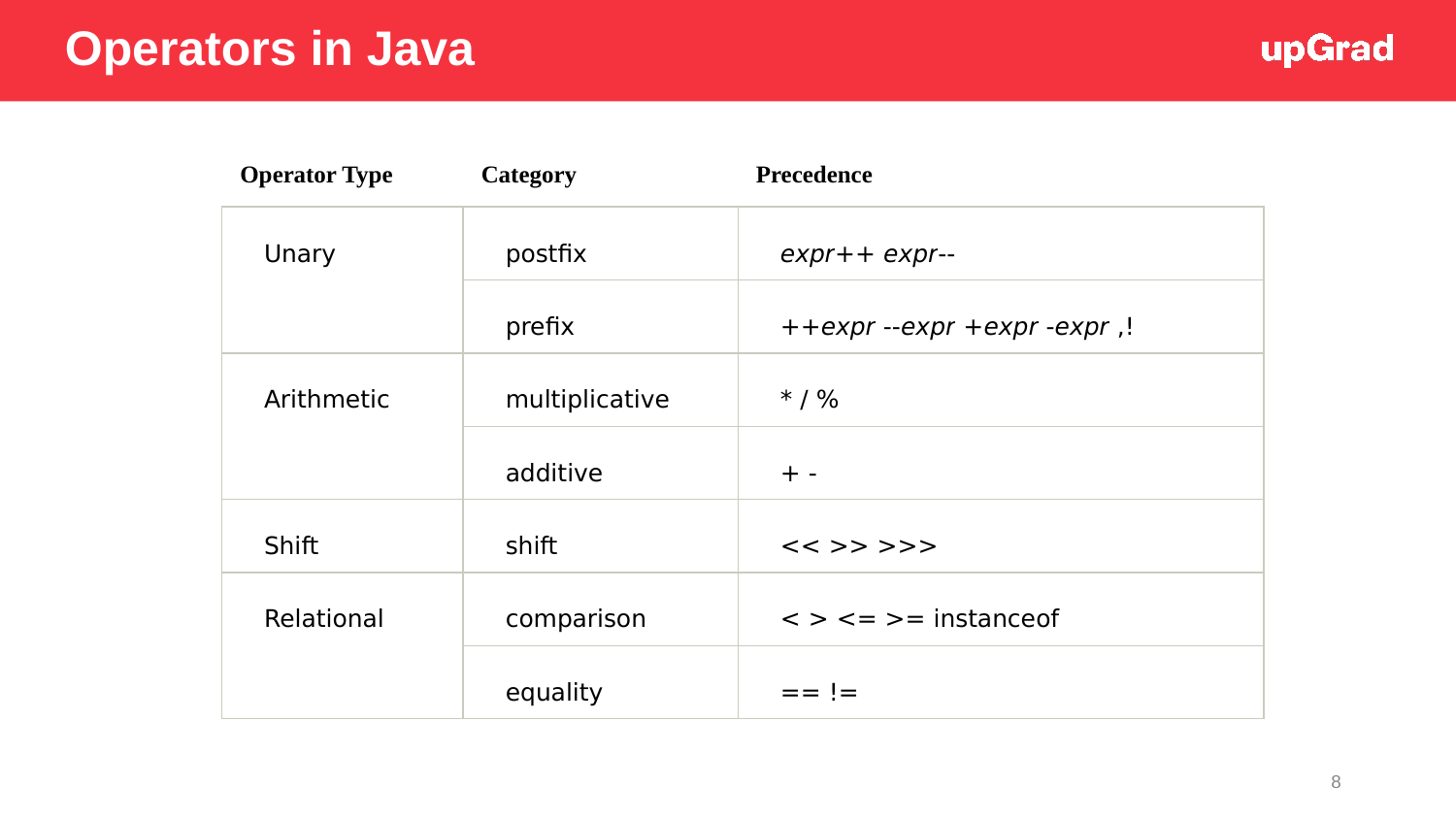

# Operators in Java
| Operator Type | Category | Precedence |
| --- | --- | --- |
| Unary | postfix | expr++ expr-- |
|  | prefix | ++expr --expr +expr -expr ,! |
| Arithmetic | multiplicative | \* / % |
|  | additive | + - |
| Shift | shift | << >> >>> |
| Relational | comparison | < > <= >= instanceof |
|  | equality | == != |
8